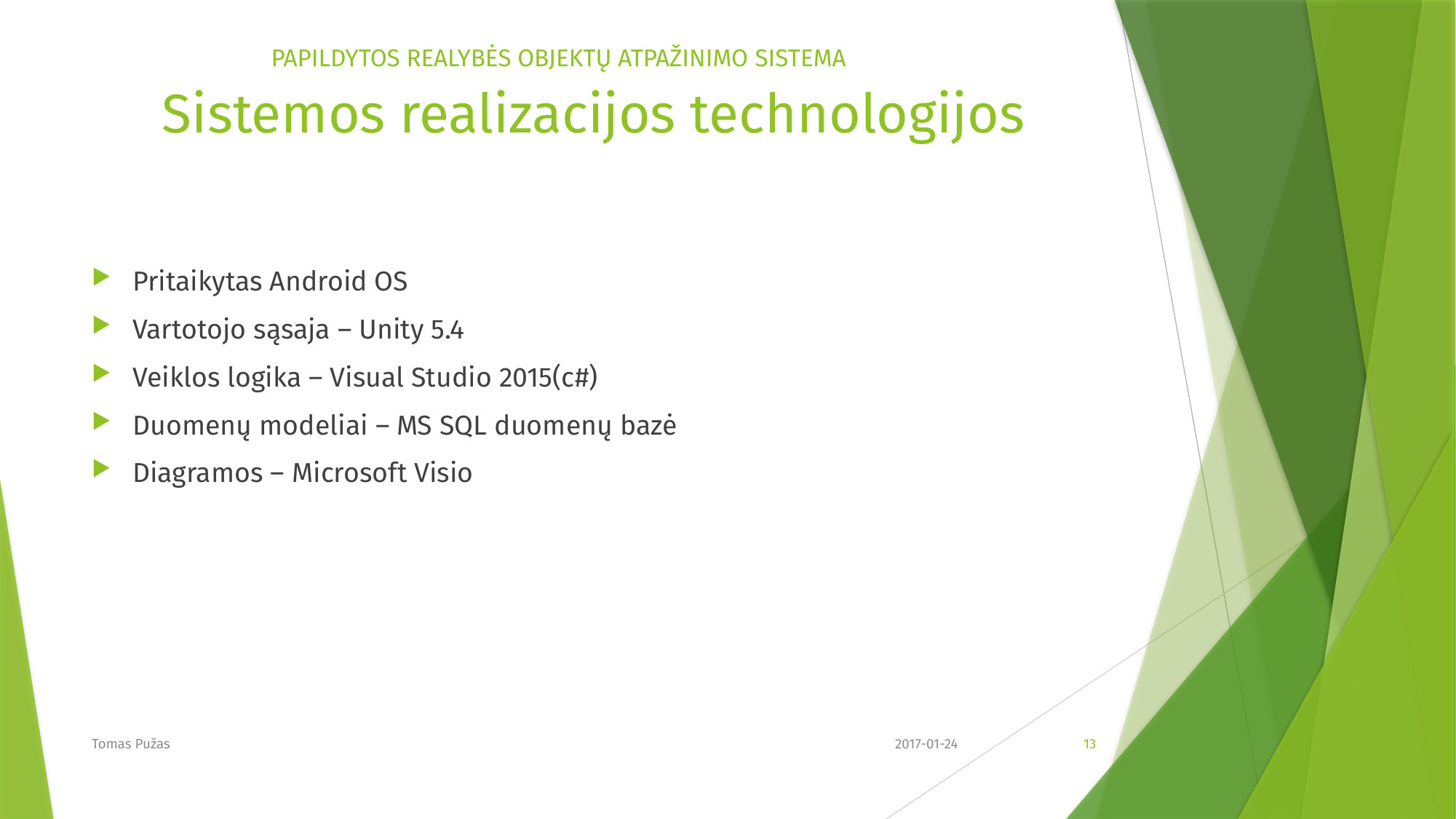

PAPILDYTOS REALYBĖS OBJEKTŲ ATPAŽINIMO SISTEMA
# Sistemos realizacijos technologijos
Pritaikytas Android OS
Vartotojo sąsaja – Unity 5.4
Veiklos logika – Visual Studio 2015(c#)
Duomenų modeliai – MS SQL duomenų bazė
Diagramos – Microsoft Visio

Tomas Pužas
2017-01-24
13